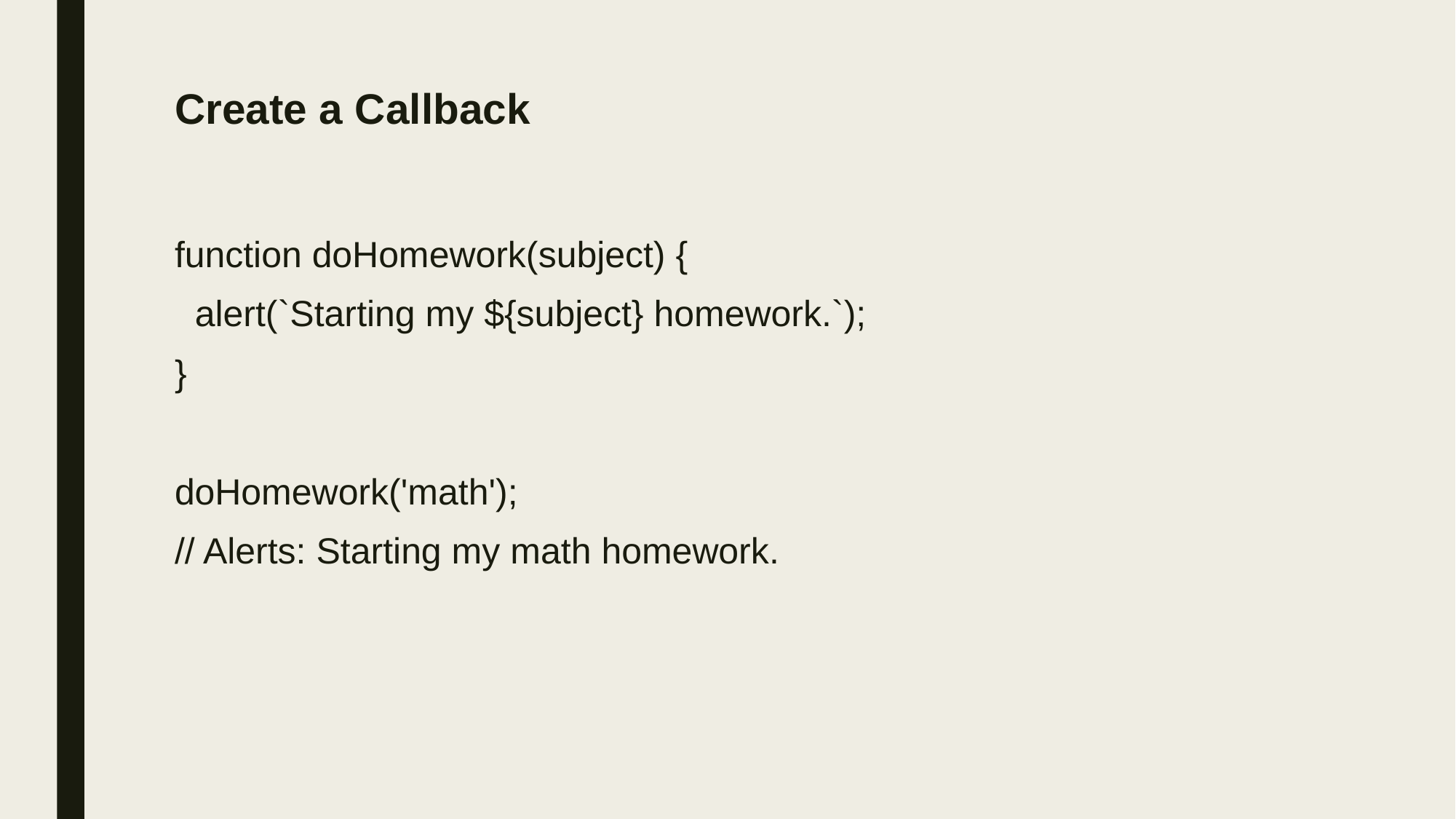

# Create a Callback
function doHomework(subject) {
  alert(`Starting my ${subject} homework.`);
}

doHomework('math');
// Alerts: Starting my math homework.